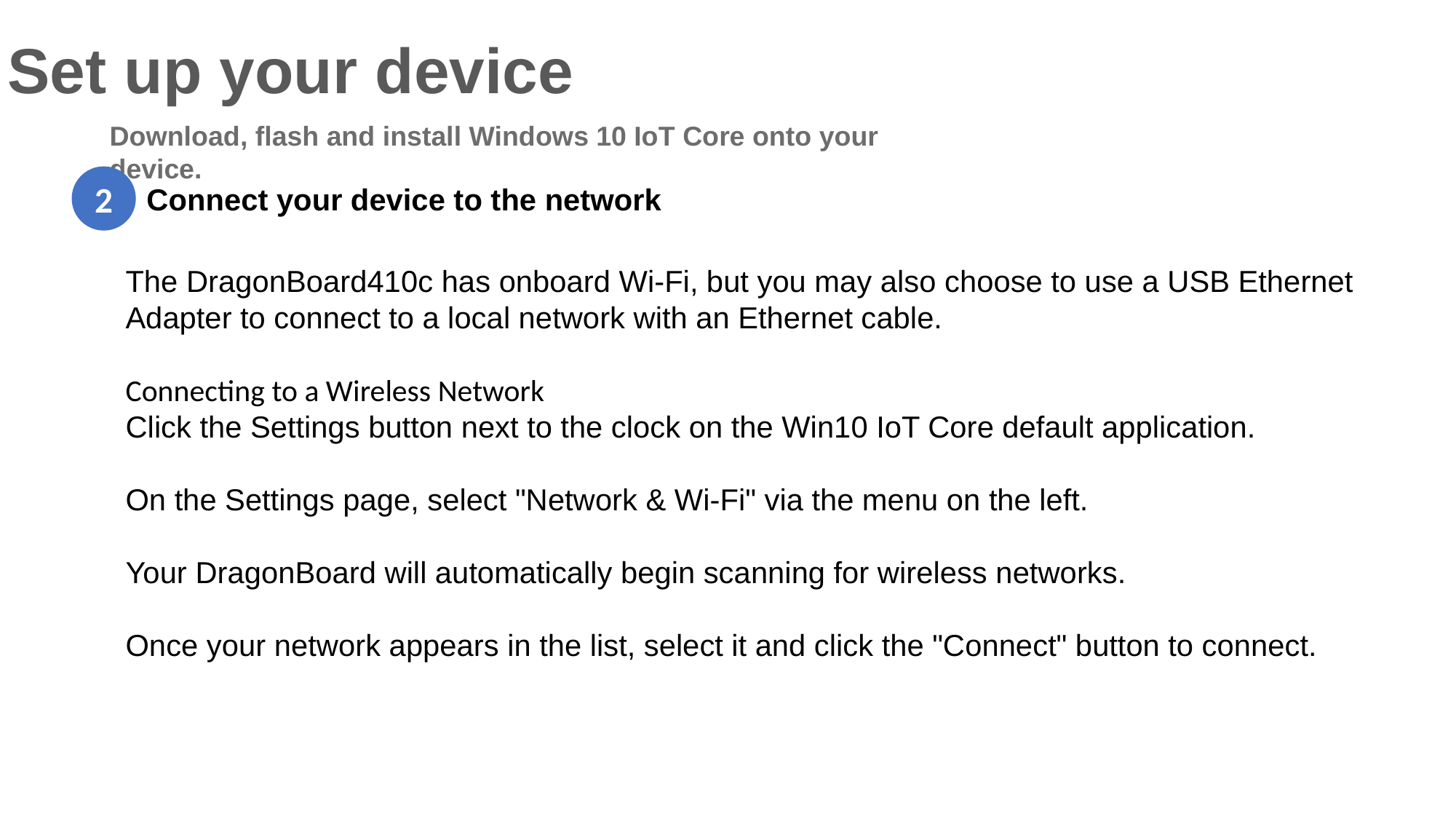

Set up your device
Download, flash and install Windows 10 IoT Core onto your device.
2
Connect your device to the network
The DragonBoard410c has onboard Wi-Fi, but you may also choose to use a USB Ethernet Adapter to connect to a local network with an Ethernet cable.

Connecting to a Wireless Network
Click the Settings button next to the clock on the Win10 IoT Core default application.

On the Settings page, select "Network & Wi-Fi" via the menu on the left.

Your DragonBoard will automatically begin scanning for wireless networks.

Once your network appears in the list, select it and click the "Connect" button to connect.